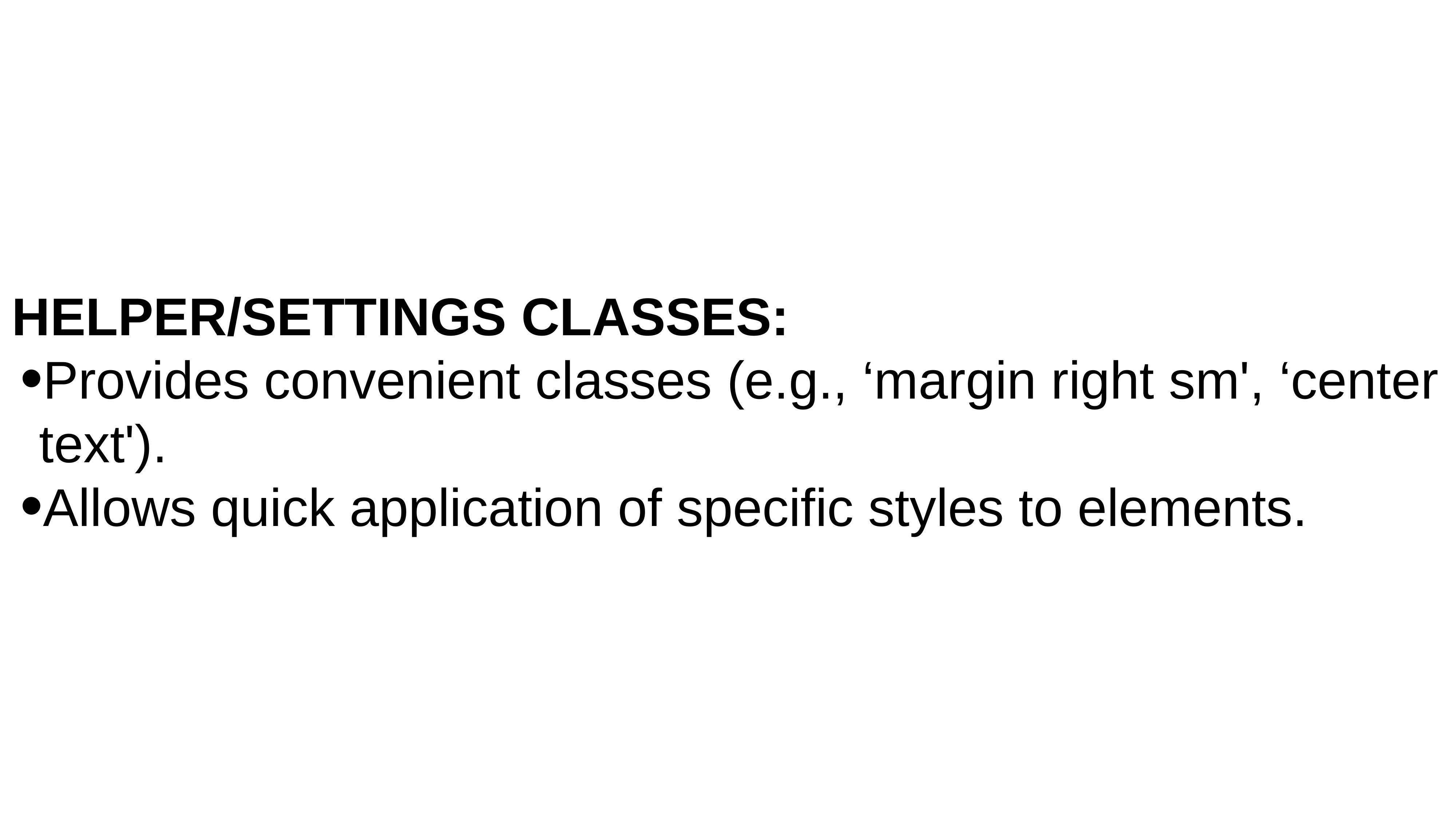

HELPER/SETTINGS CLASSES:
Provides convenient classes (e.g., ‘margin right sm', ‘center text').
Allows quick application of specific styles to elements.